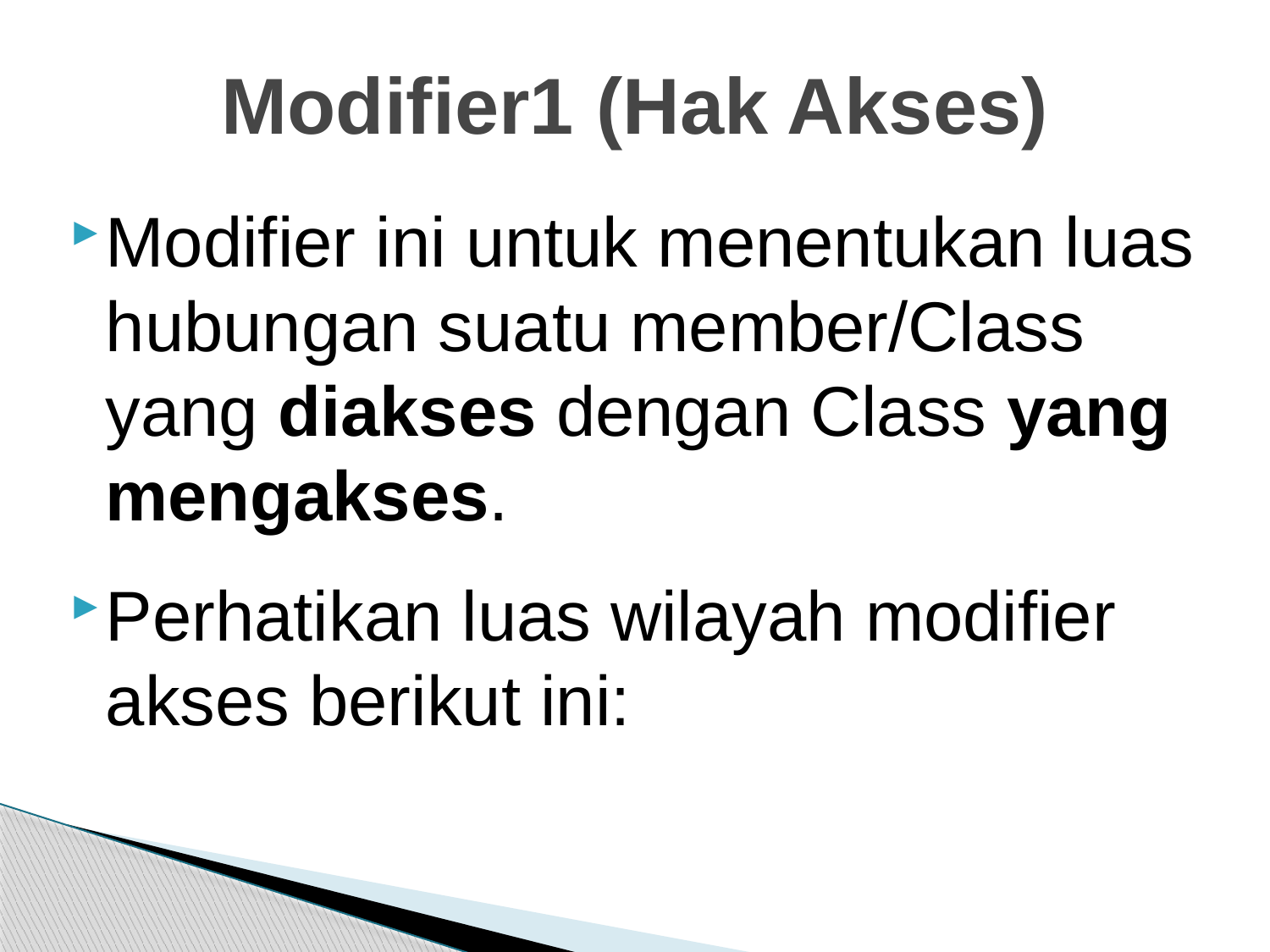

# Modifier1 (Hak Akses)
Modifier ini untuk menentukan luas hubungan suatu member/Class yang diakses dengan Class yang mengakses.

Perhatikan luas wilayah modifier akses berikut ini: